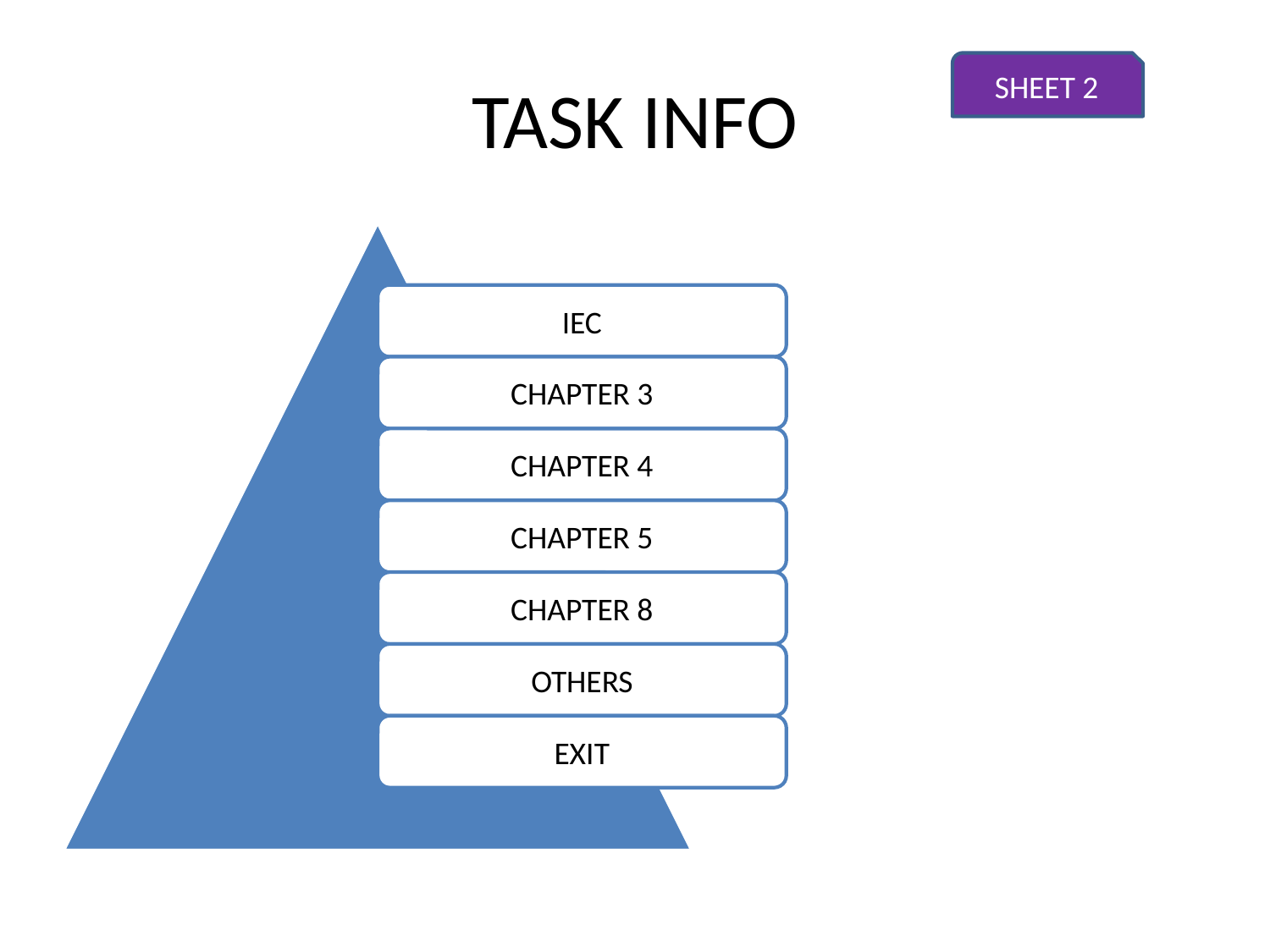

# TASK INFO
SHEET 2
IEC
CHAPTER 3
CHAPTER 4
CHAPTER 5
CHAPTER 8
OTHERS
EXIT